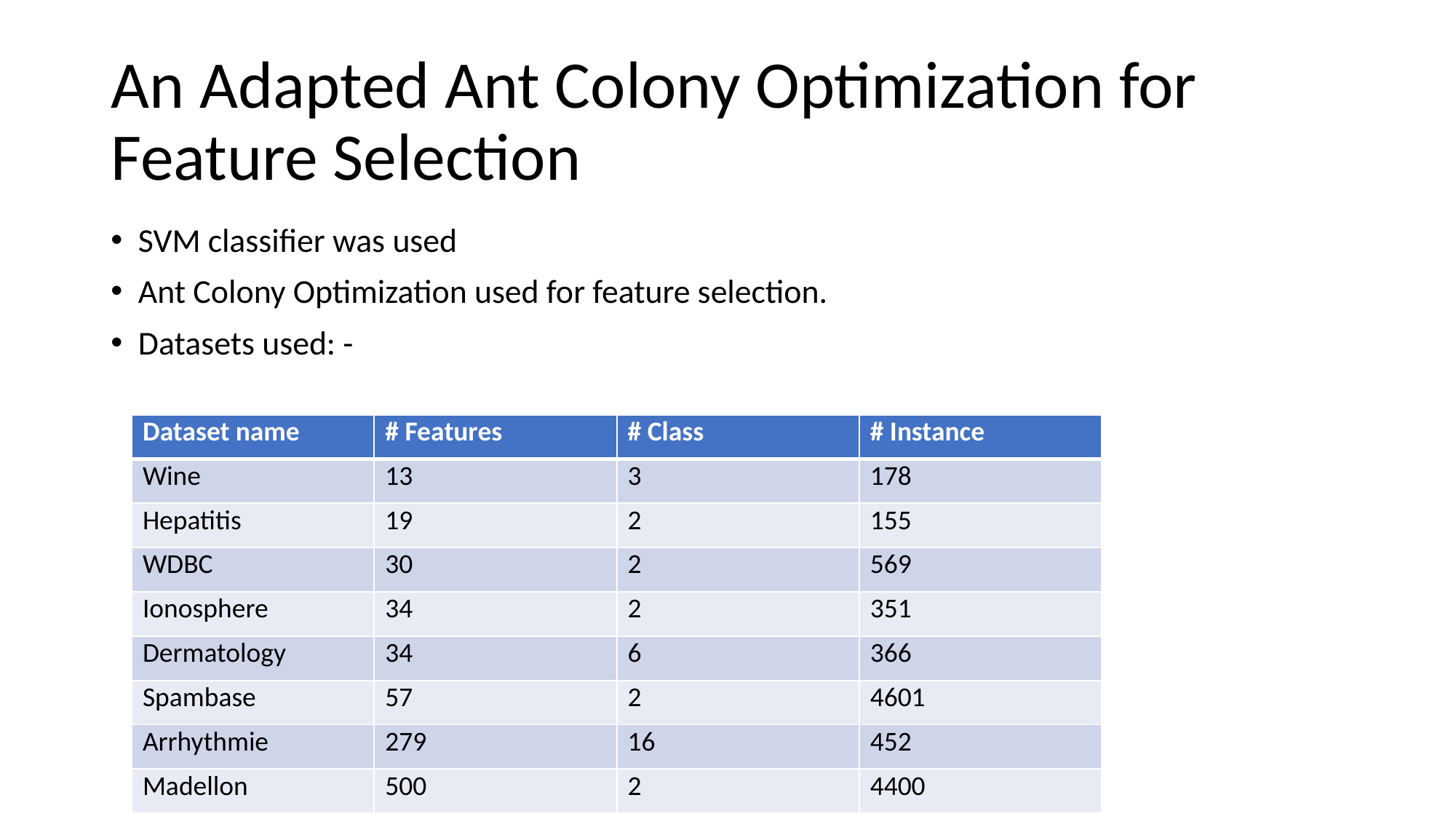

# An Adapted Ant Colony Optimization for Feature Selection
SVM classifier was used
Ant Colony Optimization used for feature selection.
Datasets used: -

| Dataset name | # Features | # Class | # Instance |
| --- | --- | --- | --- |
| Wine | 13 | 3 | 178 |
| Hepatitis | 19 | 2 | 155 |
| WDBC | 30 | 2 | 569 |
| Ionosphere | 34 | 2 | 351 |
| Dermatology | 34 | 6 | 366 |
| Spambase | 57 | 2 | 4601 |
| Arrhythmie | 279 | 16 | 452 |
| Madellon | 500 | 2 | 4400 |